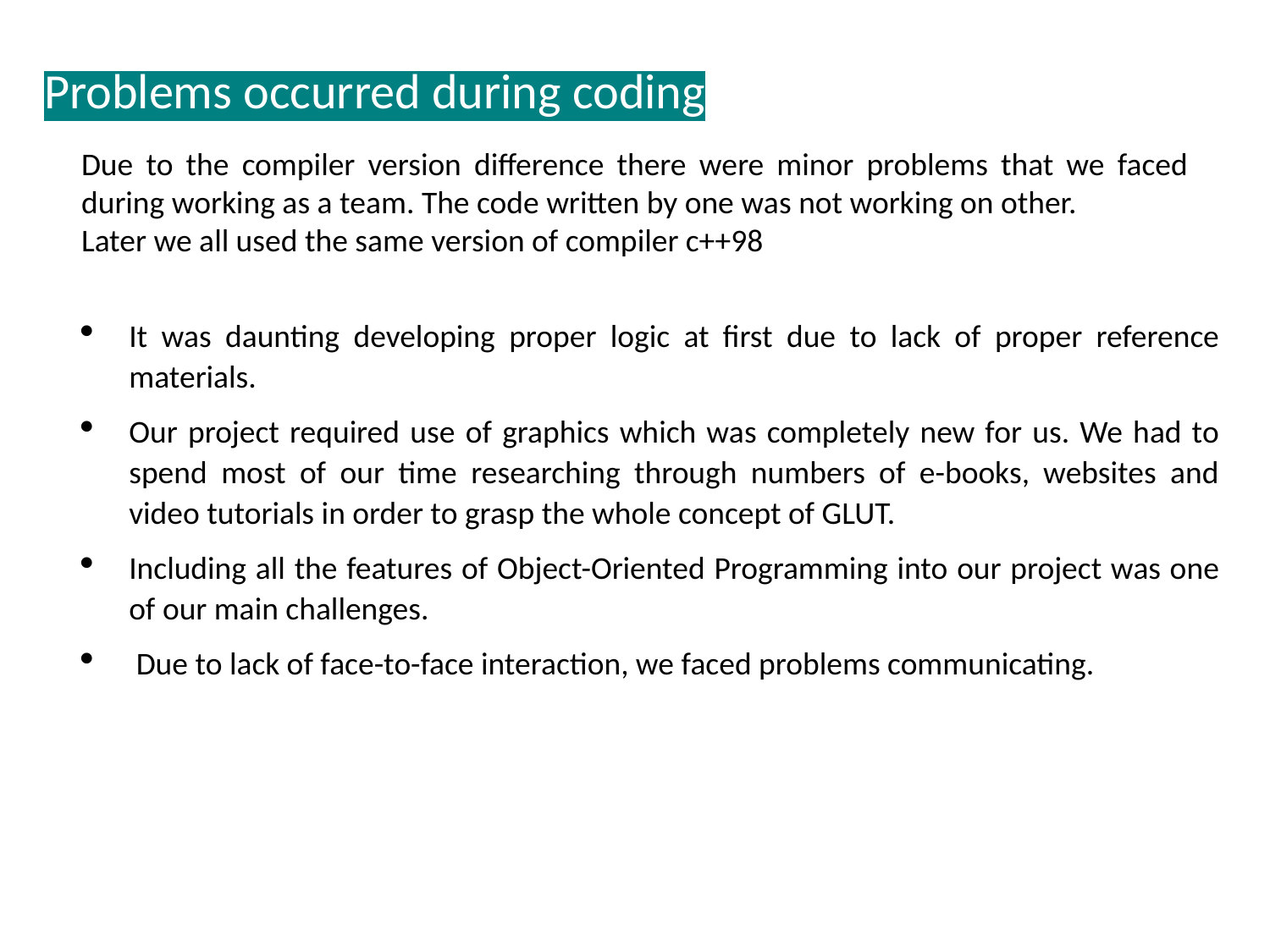

Problems occurred during coding
Due to the compiler version difference there were minor problems that we faced during working as a team. The code written by one was not working on other.
Later we all used the same version of compiler c++98
It was daunting developing proper logic at first due to lack of proper reference materials.
Our project required use of graphics which was completely new for us. We had to spend most of our time researching through numbers of e-books, websites and video tutorials in order to grasp the whole concept of GLUT.
Including all the features of Object-Oriented Programming into our project was one of our main challenges.
 Due to lack of face-to-face interaction, we faced problems communicating.